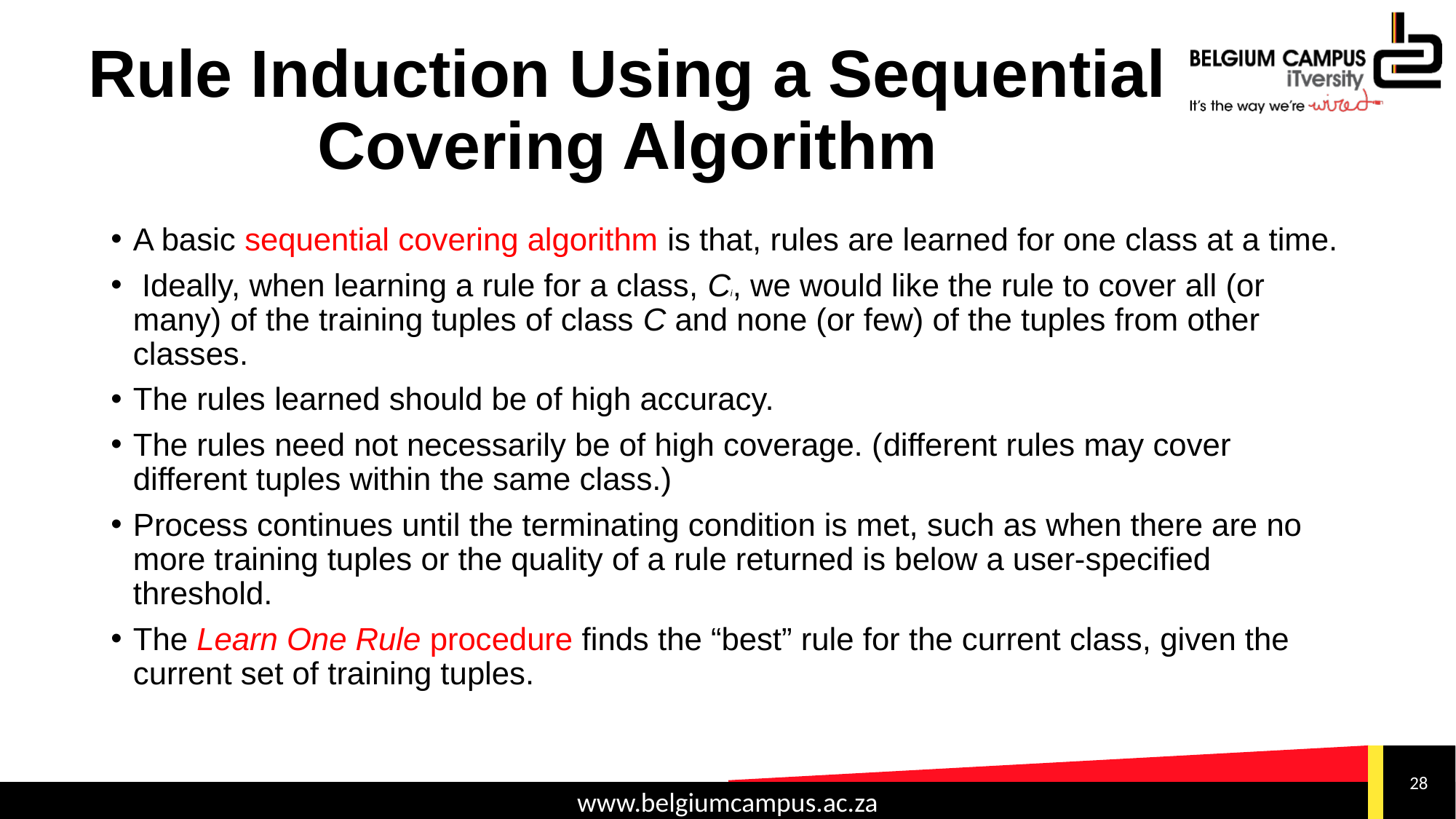

# Rule Induction Using a Sequential Covering Algorithm
A basic sequential covering algorithm is that, rules are learned for one class at a time.
 Ideally, when learning a rule for a class, Ci, we would like the rule to cover all (or many) of the training tuples of class C and none (or few) of the tuples from other classes.
The rules learned should be of high accuracy.
The rules need not necessarily be of high coverage. (different rules may cover different tuples within the same class.)
Process continues until the terminating condition is met, such as when there are no more training tuples or the quality of a rule returned is below a user-specified threshold.
The Learn One Rule procedure finds the “best” rule for the current class, given the current set of training tuples.